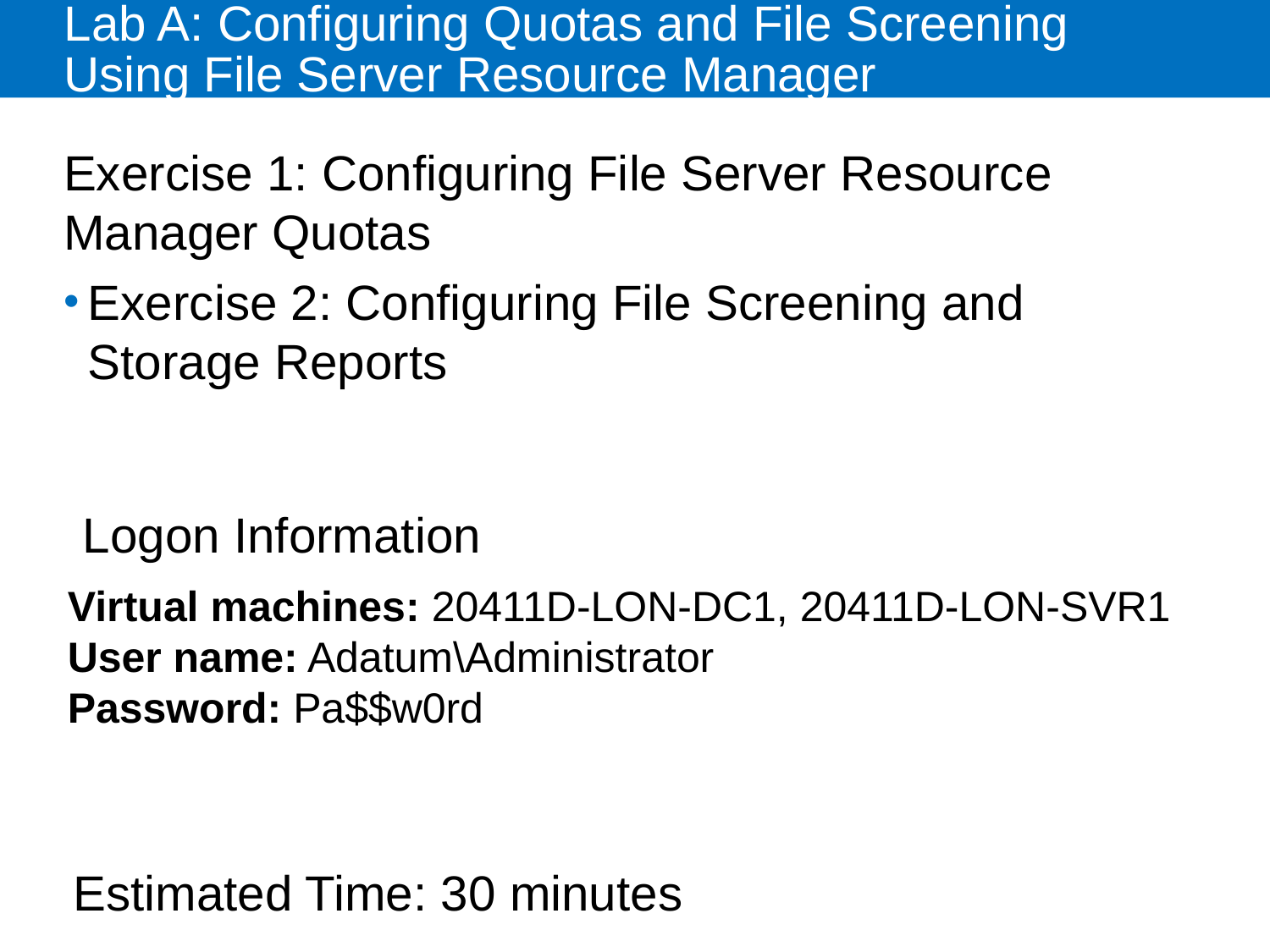

# Lab A: Configuring Quotas and File Screening Using File Server Resource Manager
Exercise 1: Configuring File Server Resource Manager Quotas
Exercise 2: Configuring File Screening and Storage Reports
Logon Information
Virtual machines: 20411D-LON-DC1, 20411D-LON-SVR1
User name: Adatum\Administrator
Password: Pa$$w0rd
Estimated Time: 30 minutes